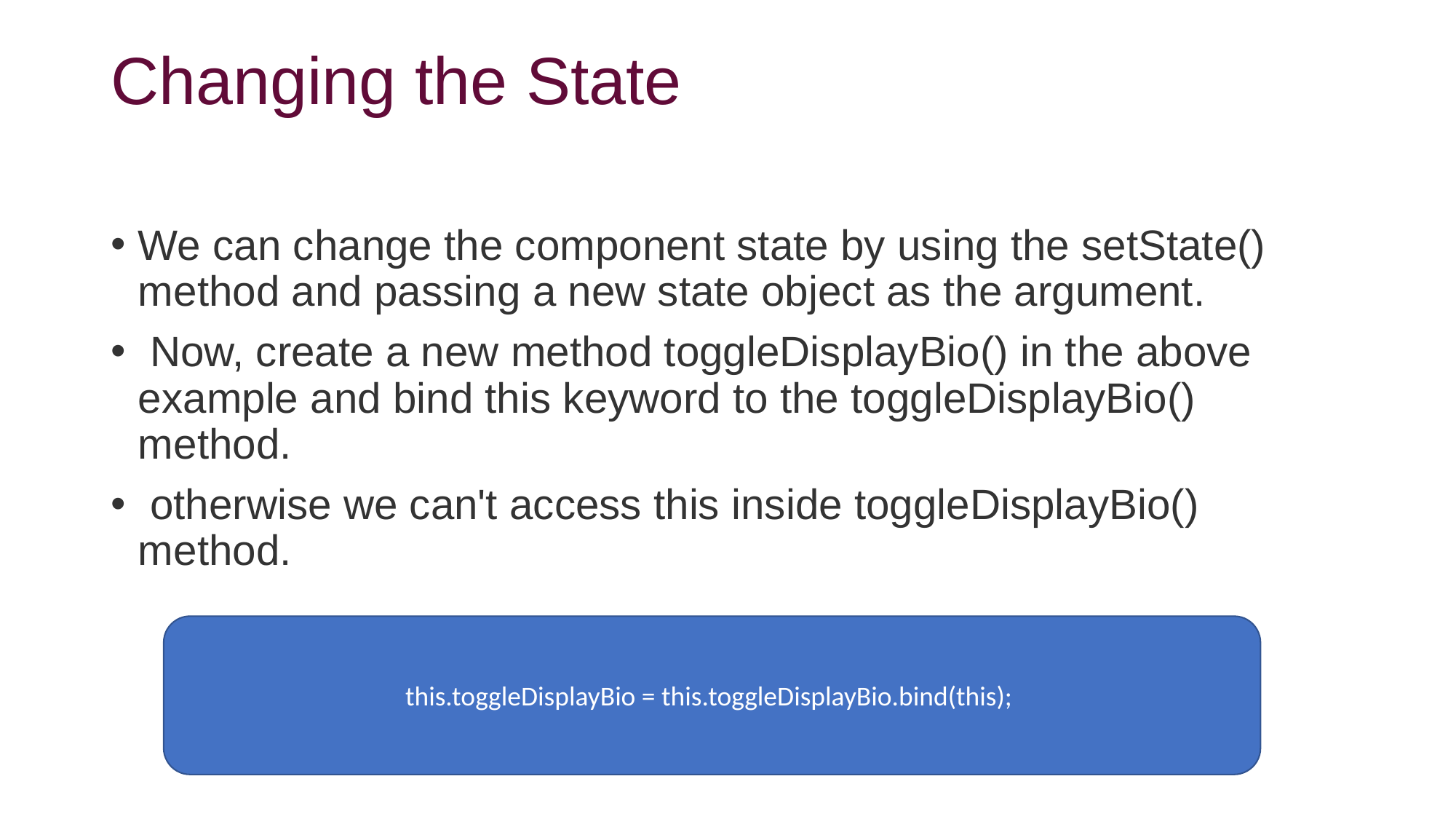

# Changing the State
We can change the component state by using the setState() method and passing a new state object as the argument.
 Now, create a new method toggleDisplayBio() in the above example and bind this keyword to the toggleDisplayBio() method.
 otherwise we can't access this inside toggleDisplayBio() method.

this.toggleDisplayBio = this.toggleDisplayBio.bind(this);